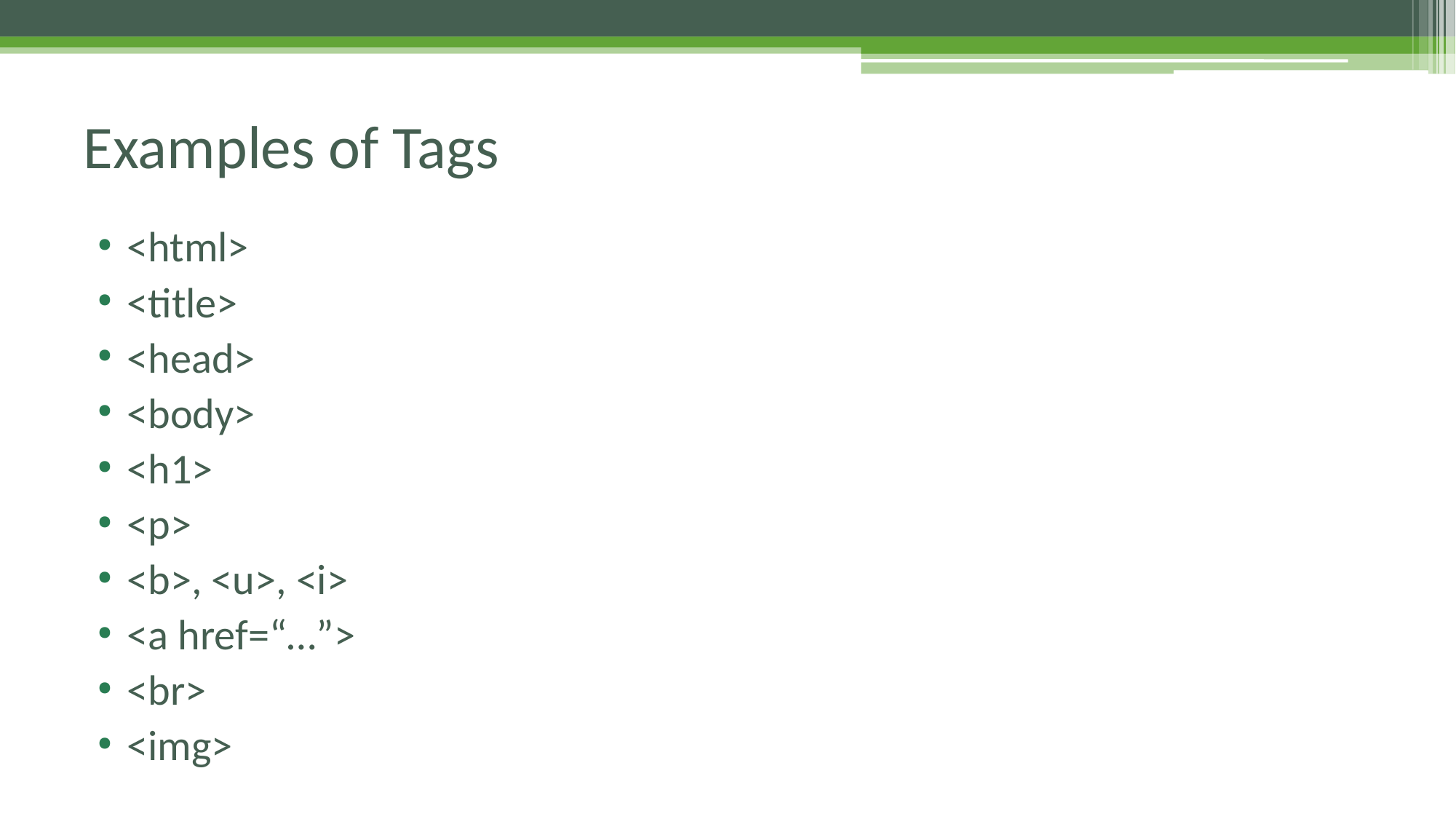

# Examples of Tags
<html>
<title>
<head>
<body>
<h1>
<p>
<b>, <u>, <i>
<a href=“…”>
<br>
<img>